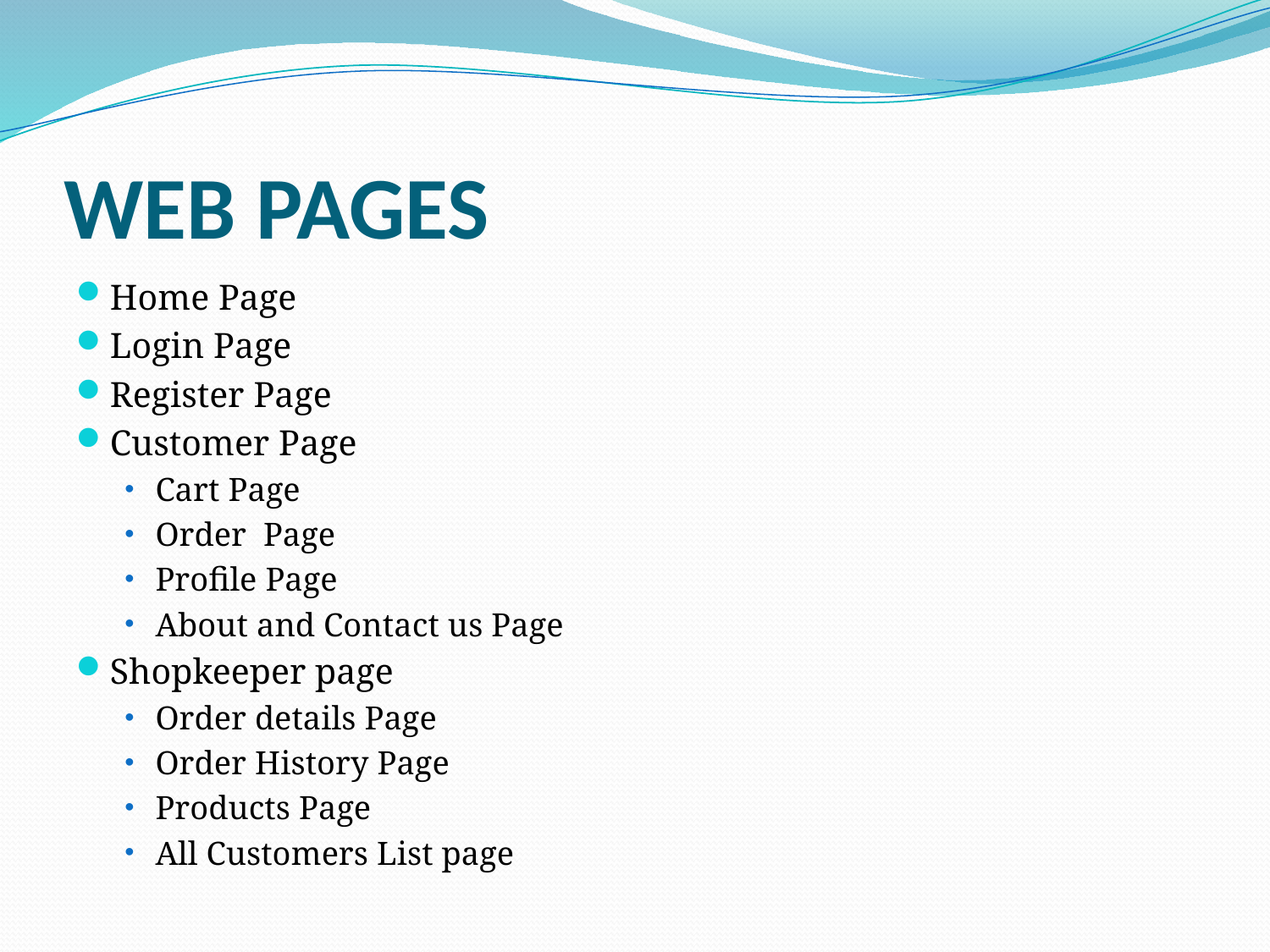

# WEB PAGES
Home Page
Login Page
Register Page
Customer Page
Cart Page
Order  Page
Profile Page
About and Contact us Page
Shopkeeper page
Order details Page
Order History Page
Products Page
All Customers List page